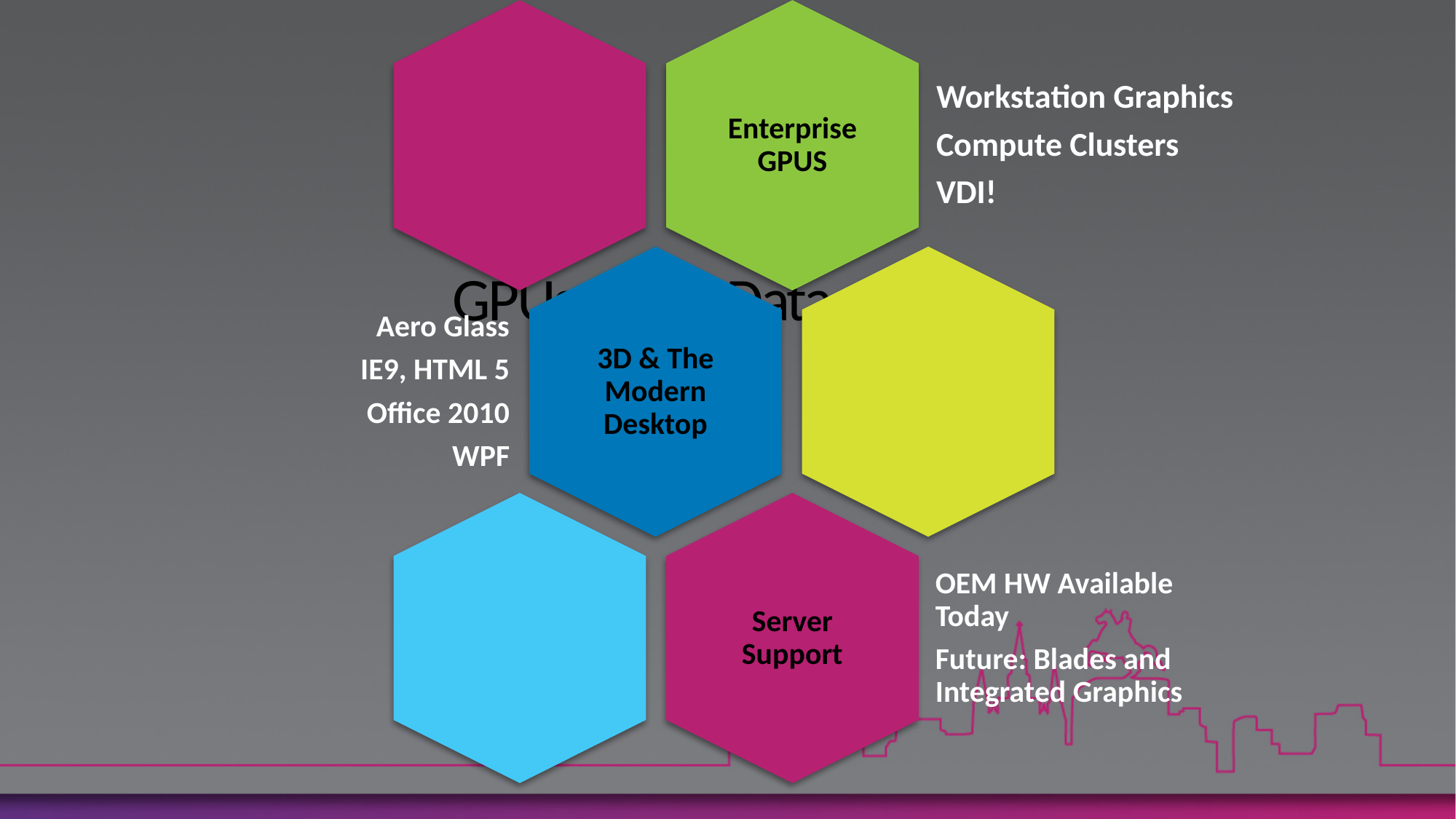

Enterprise GPUS
Workstation Graphics
Compute Clusters
VDI!
3D & The Modern Desktop
Aero Glass
IE9, HTML 5
Office 2010
WPF
Server Support
OEM HW Available Today
Future: Blades and Integrated Graphics
GPUs in the Datacenter?